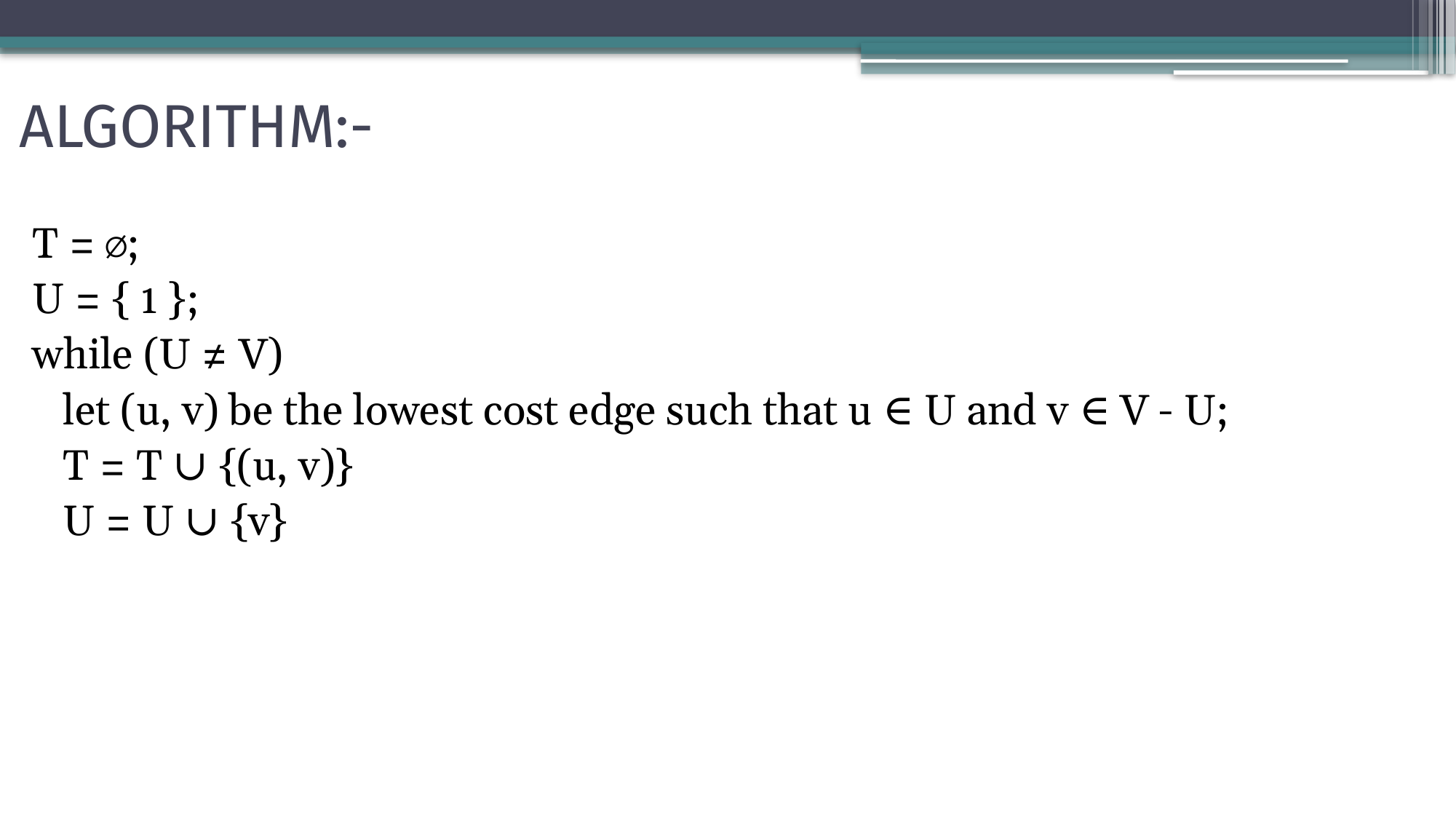

# ALGORITHM:-
T = ∅;
U = { 1 };
while (U ≠ V)
	let (u, v) be the lowest cost edge such that u ∈ U and v ∈ V - U;
	T = T ∪ {(u, v)}
	U = U ∪ {v}